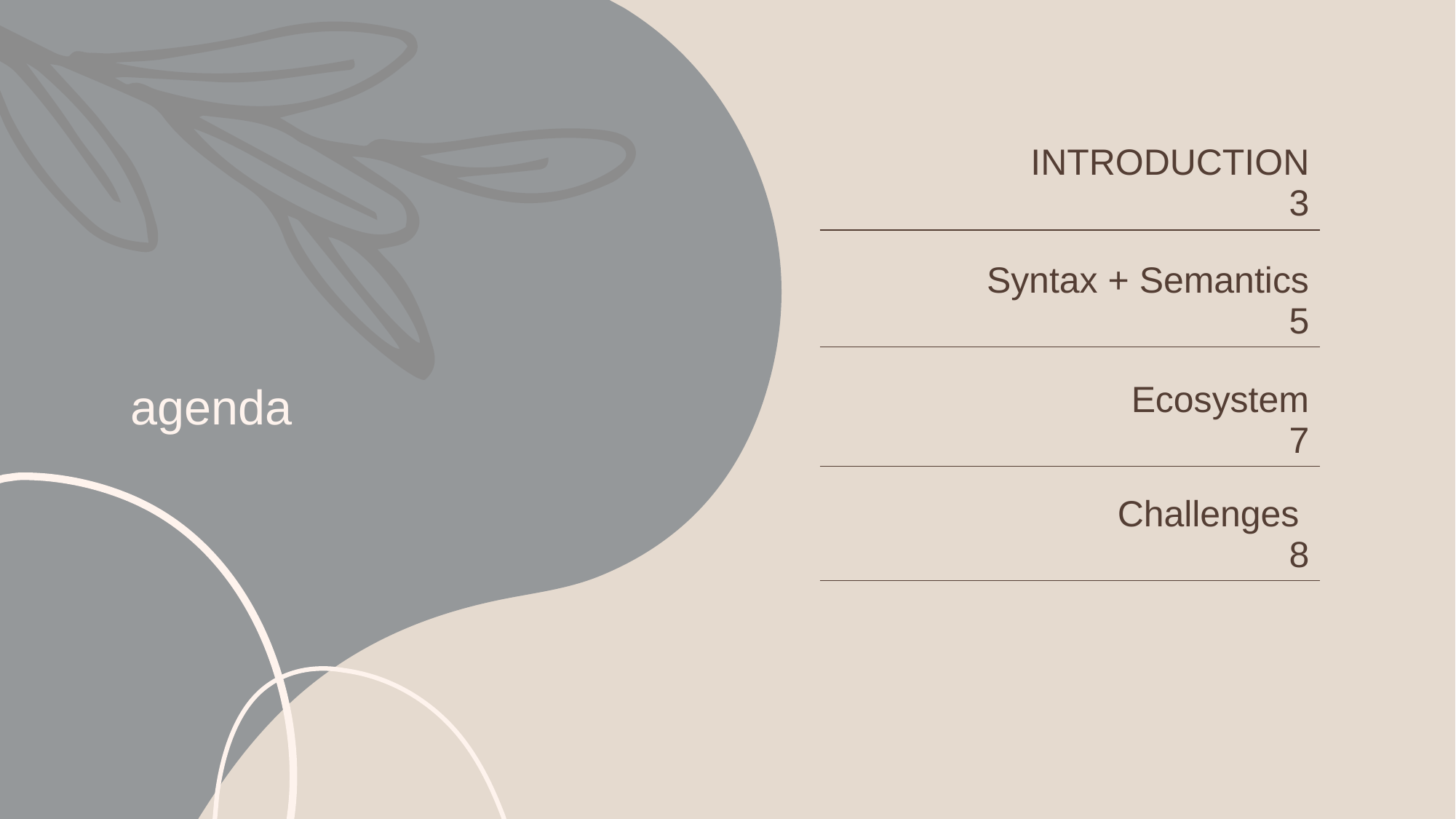

# agenda
| INTRODUCTION 3 |
| --- |
| Syntax + Semantics 5 |
| Ecosystem 7 |
| Challenges 8 |
|  |